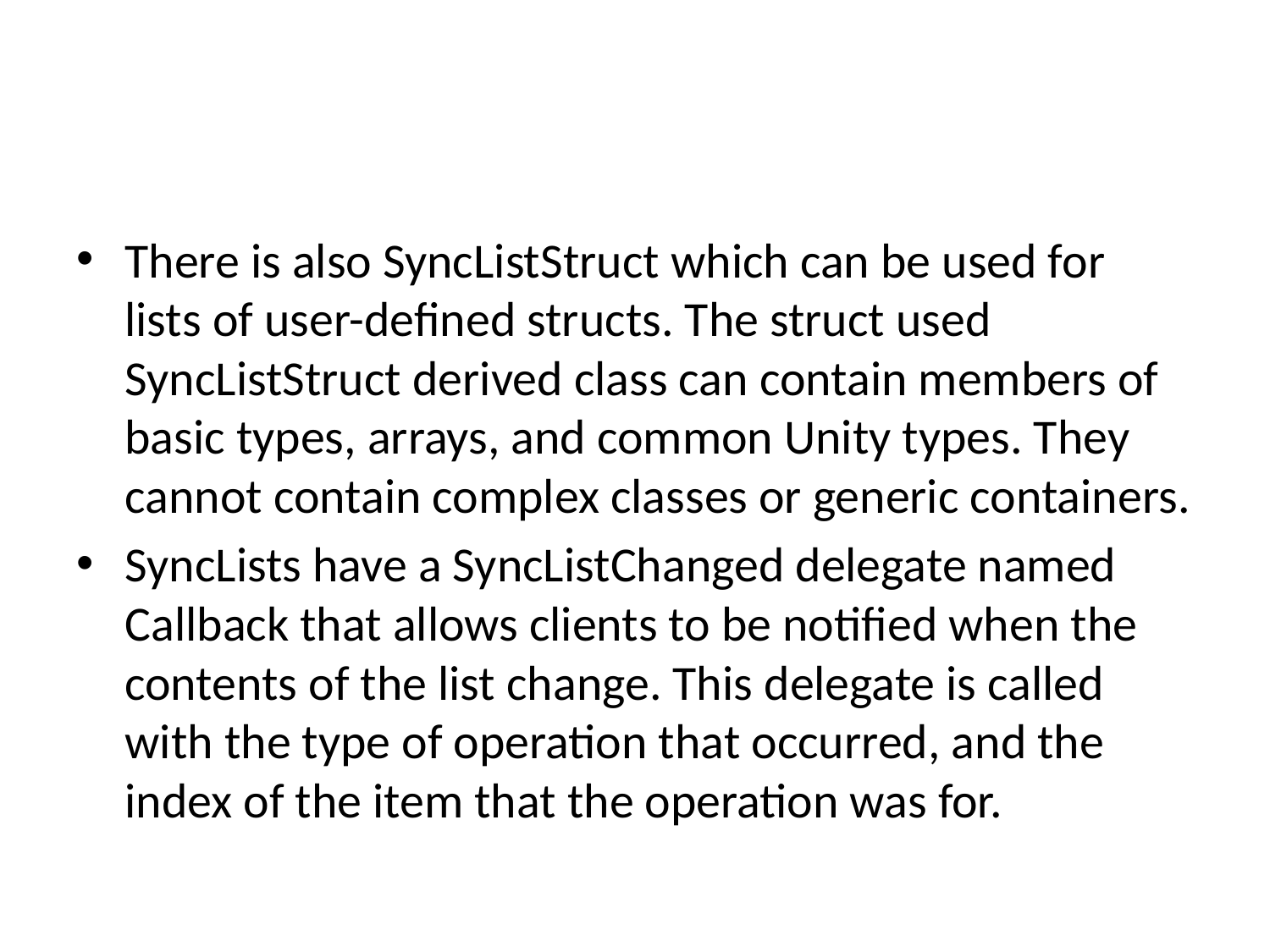

#
There is also SyncListStruct which can be used for lists of user-defined structs. The struct used SyncListStruct derived class can contain members of basic types, arrays, and common Unity types. They cannot contain complex classes or generic containers.
SyncLists have a SyncListChanged delegate named Callback that allows clients to be notified when the contents of the list change. This delegate is called with the type of operation that occurred, and the index of the item that the operation was for.